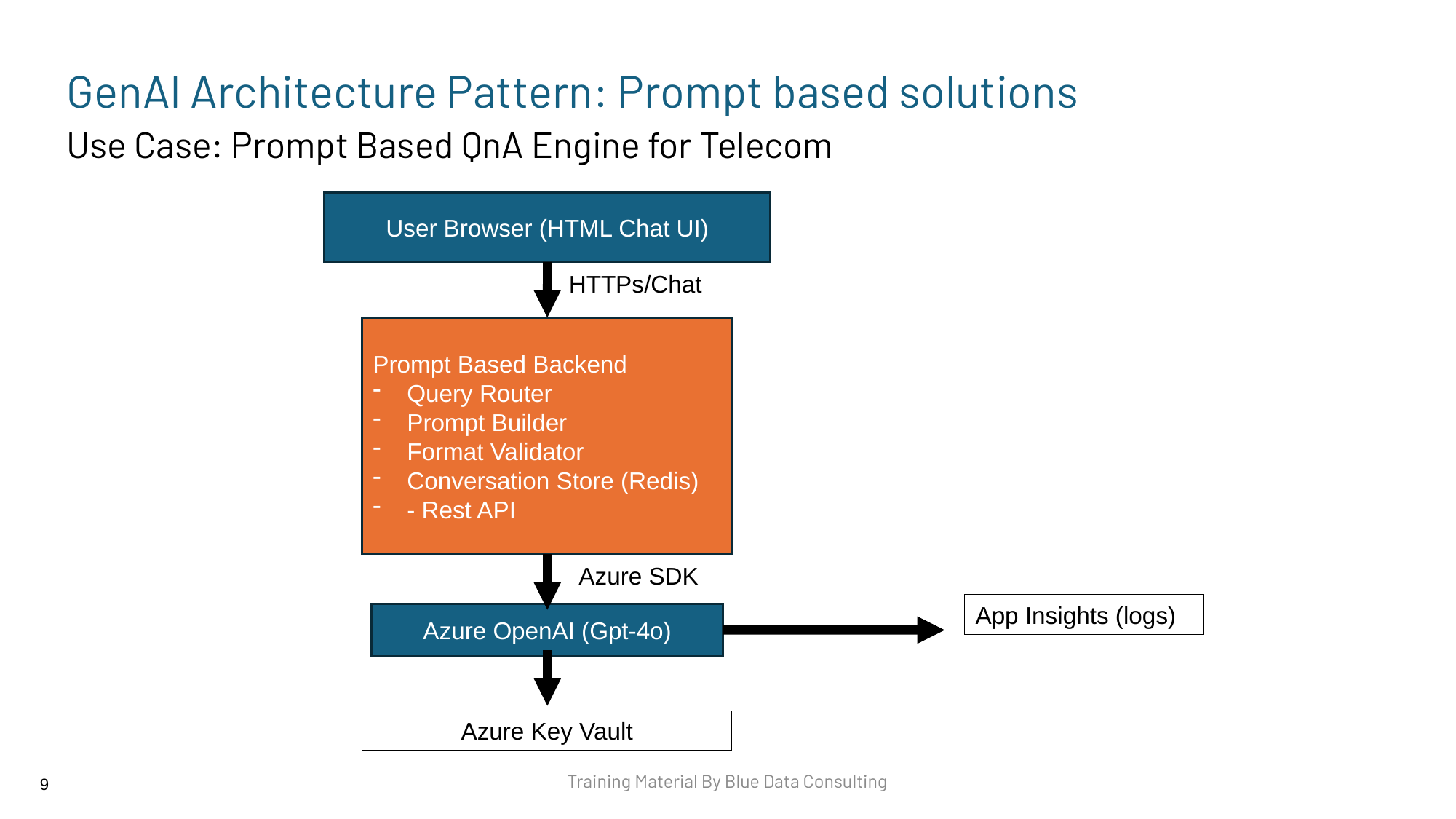

GenAI Architecture Pattern: Prompt based solutions

Use Case: Prompt Based QnA Engine for Telecom

User Browser (HTML Chat UI)
HTTPs/Chat
Prompt Based Backend
Query Router
Prompt Builder
Format Validator
Conversation Store (Redis)
- Rest API
Azure SDK
App Insights (logs)
Azure OpenAI (Gpt-4o)
Azure Key Vault